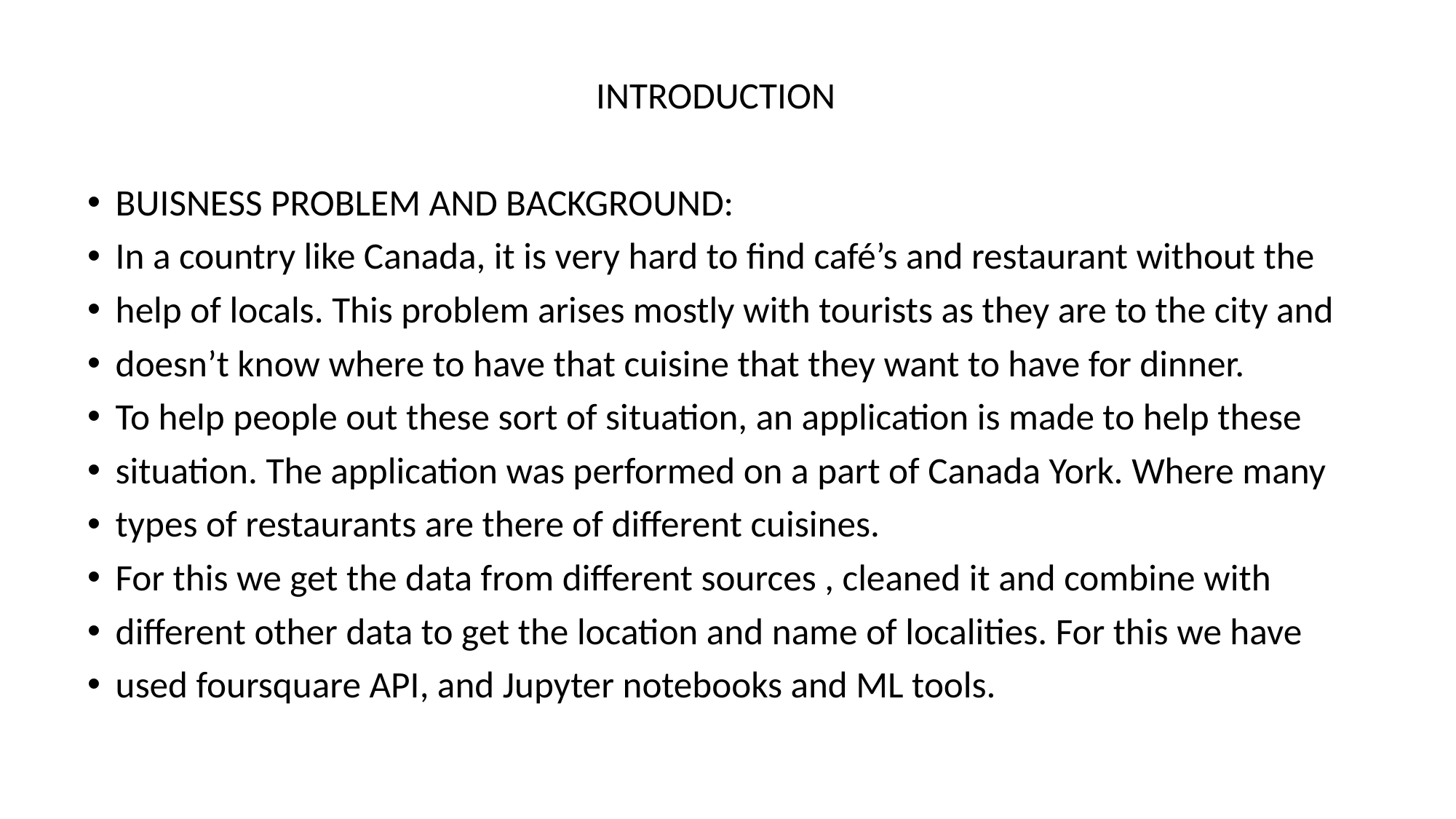

INTRODUCTION

BUISNESS PROBLEM AND BACKGROUND:
In a country like Canada, it is very hard to find café’s and restaurant without the
help of locals. This problem arises mostly with tourists as they are to the city and
doesn’t know where to have that cuisine that they want to have for dinner.
To help people out these sort of situation, an application is made to help these
situation. The application was performed on a part of Canada York. Where many
types of restaurants are there of different cuisines.
For this we get the data from different sources , cleaned it and combine with
different other data to get the location and name of localities. For this we have
used foursquare API, and Jupyter notebooks and ML tools.